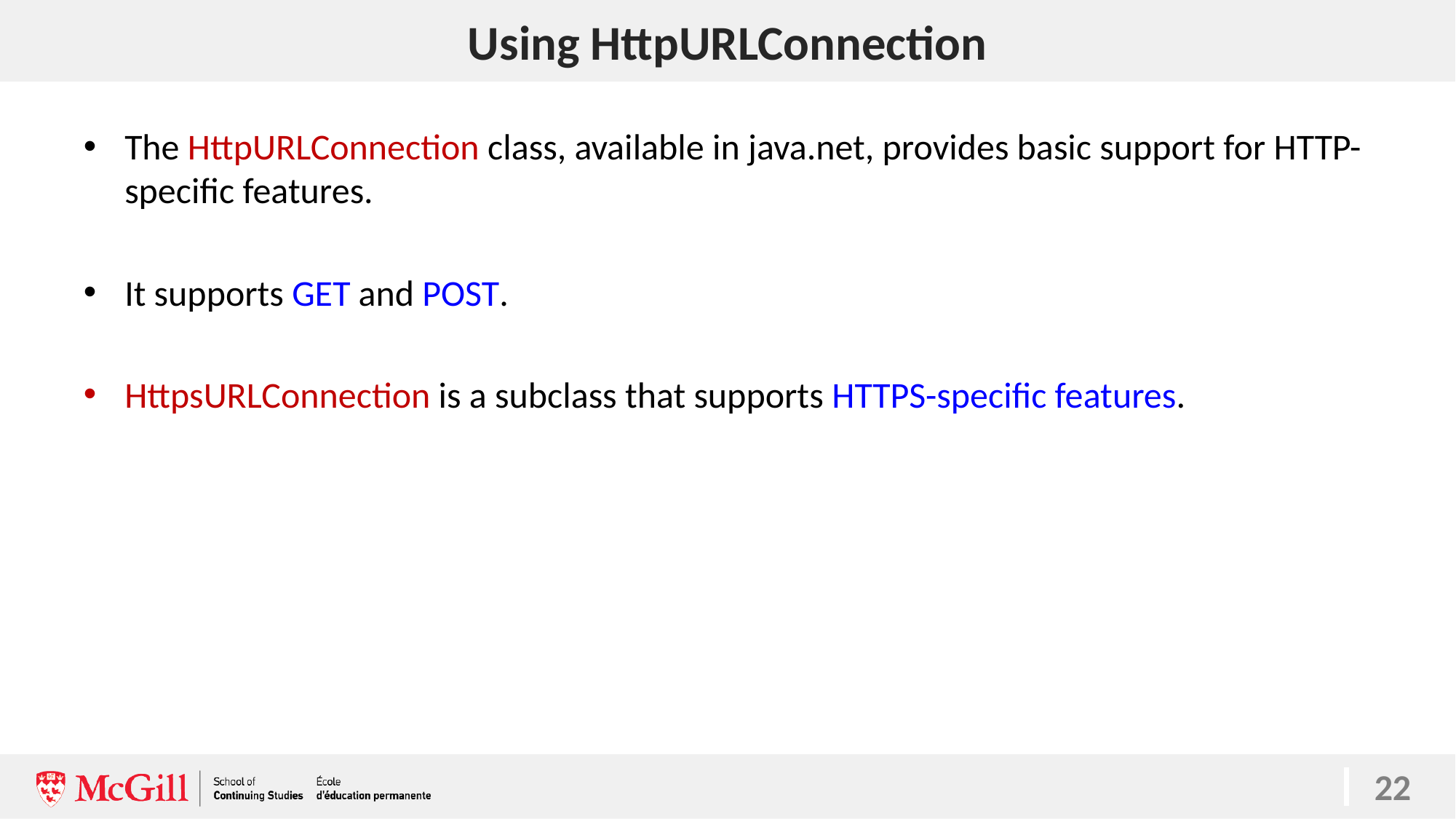

# Using HttpURLConnection
22
The HttpURLConnection class, available in java.net, provides basic support for HTTP-specific features.

It supports GET and POST.

HttpsURLConnection is a subclass that supports HTTPS-specific features.